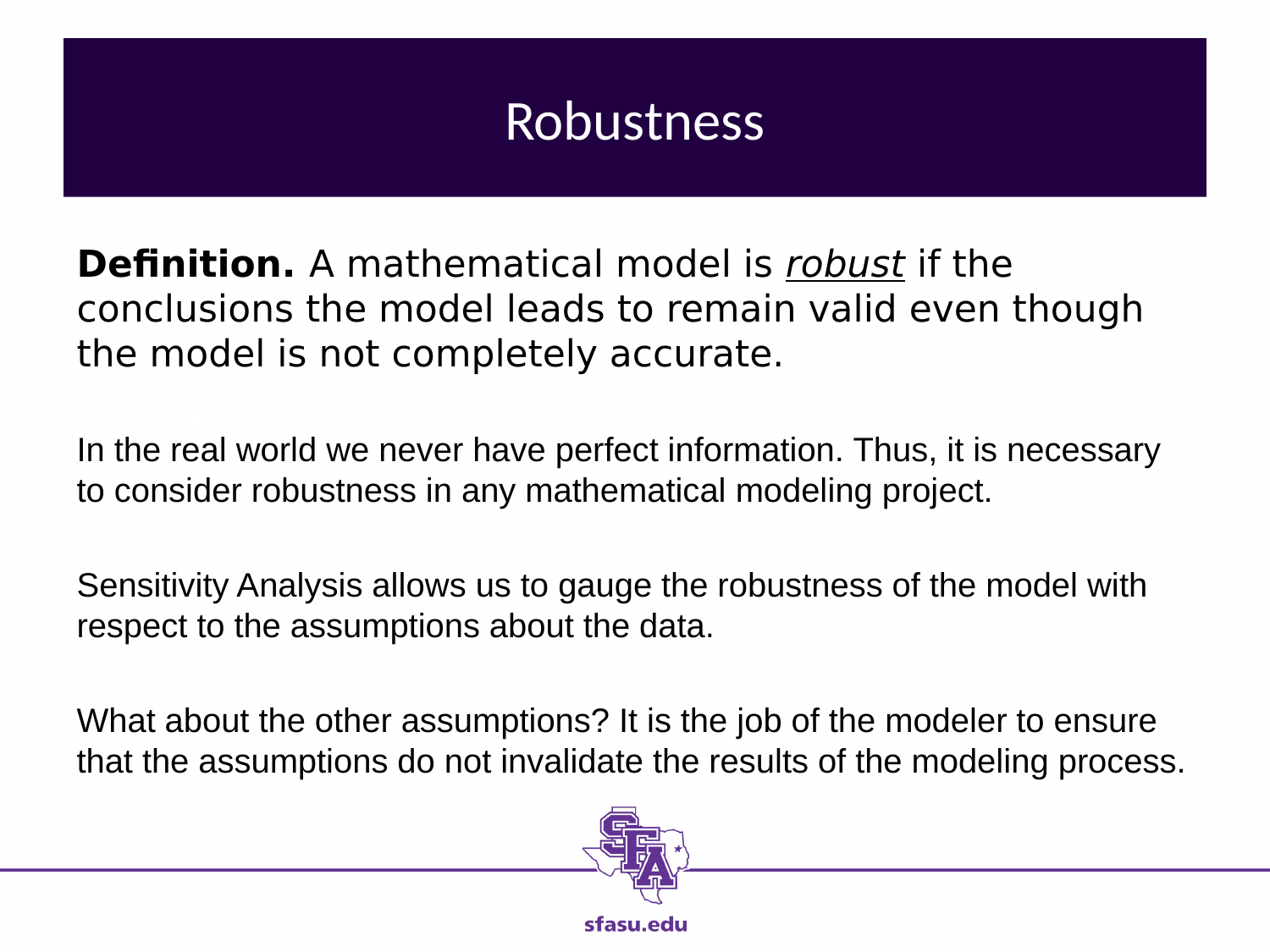

# Robustness
Definition. A mathematical model is robust if the conclusions the model leads to remain valid even though the model is not completely accurate.

In the real world we never have perfect information. Thus, it is necessary to consider robustness in any mathematical modeling project.

Sensitivity Analysis allows us to gauge the robustness of the model with respect to the assumptions about the data.

What about the other assumptions? It is the job of the modeler to ensure that the assumptions do not invalidate the results of the modeling process.